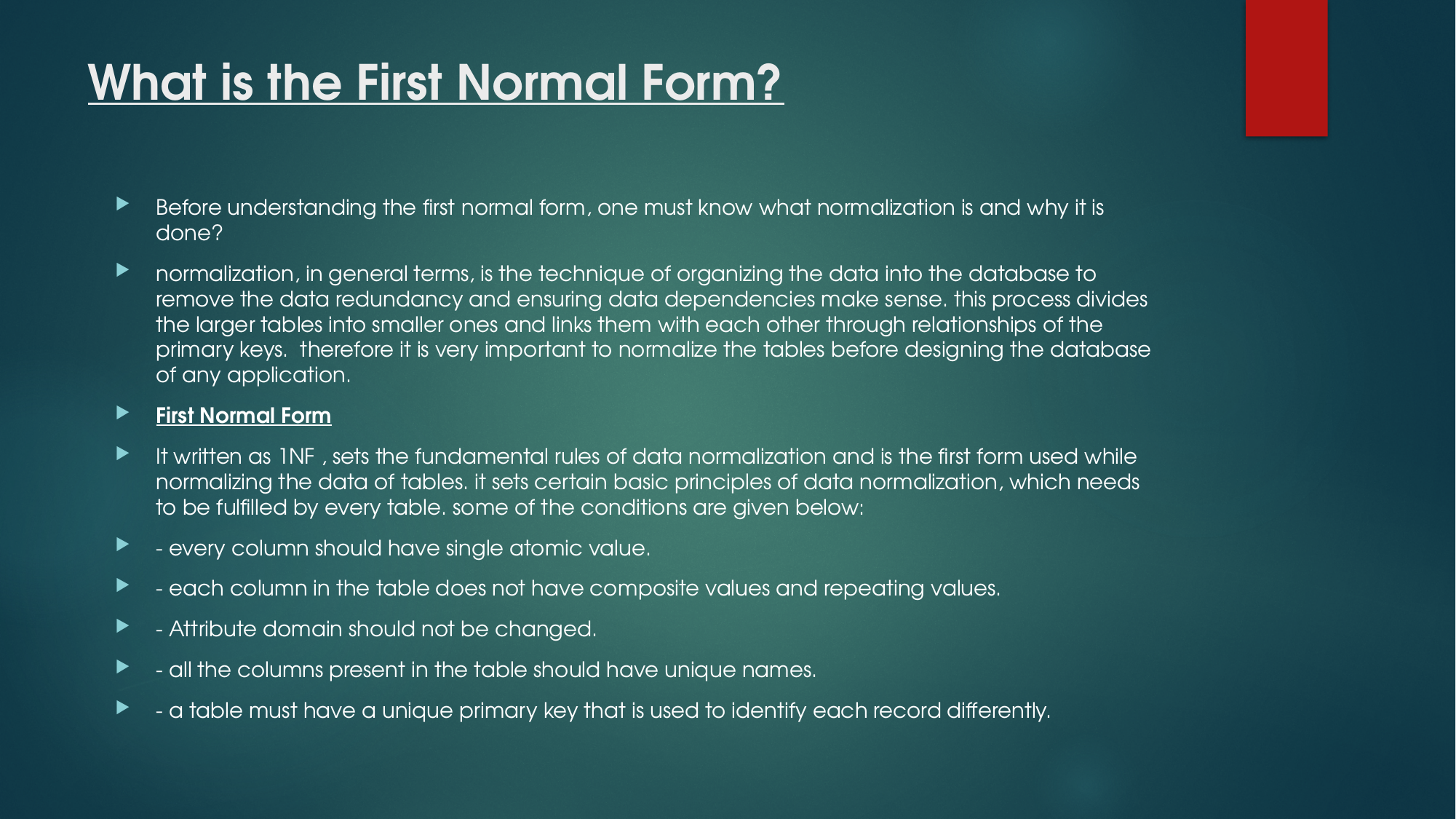

# What is the First Normal Form?
Before understanding the first​ normal form, one must know what normalization is and why it is done?
normalization, in general terms, is the technique of organizing the data into the database to remove the data redundancy and ensuring data dependencies make sense. this process divides the larger tables into smaller ones and links them with each other through relationships of the primary keys.  therefore it is very important to normalize the tables before designing the database of any application.
First Normal Form
It written as ​1NF ​, sets the fundamental rules of data normalization and is the first form used while normalizing the data of tables. it sets certain basic principles of data normalization, which needs to be fulfilled by every table. some of the conditions are given below:
- every column should have single atomic value.
- each column in the table does not have composite values and repeating values.
- Attribute domain should not be changed.
- all the columns present in the table should have unique names.
- a table must have a unique primary key that is used to identify each record differently.